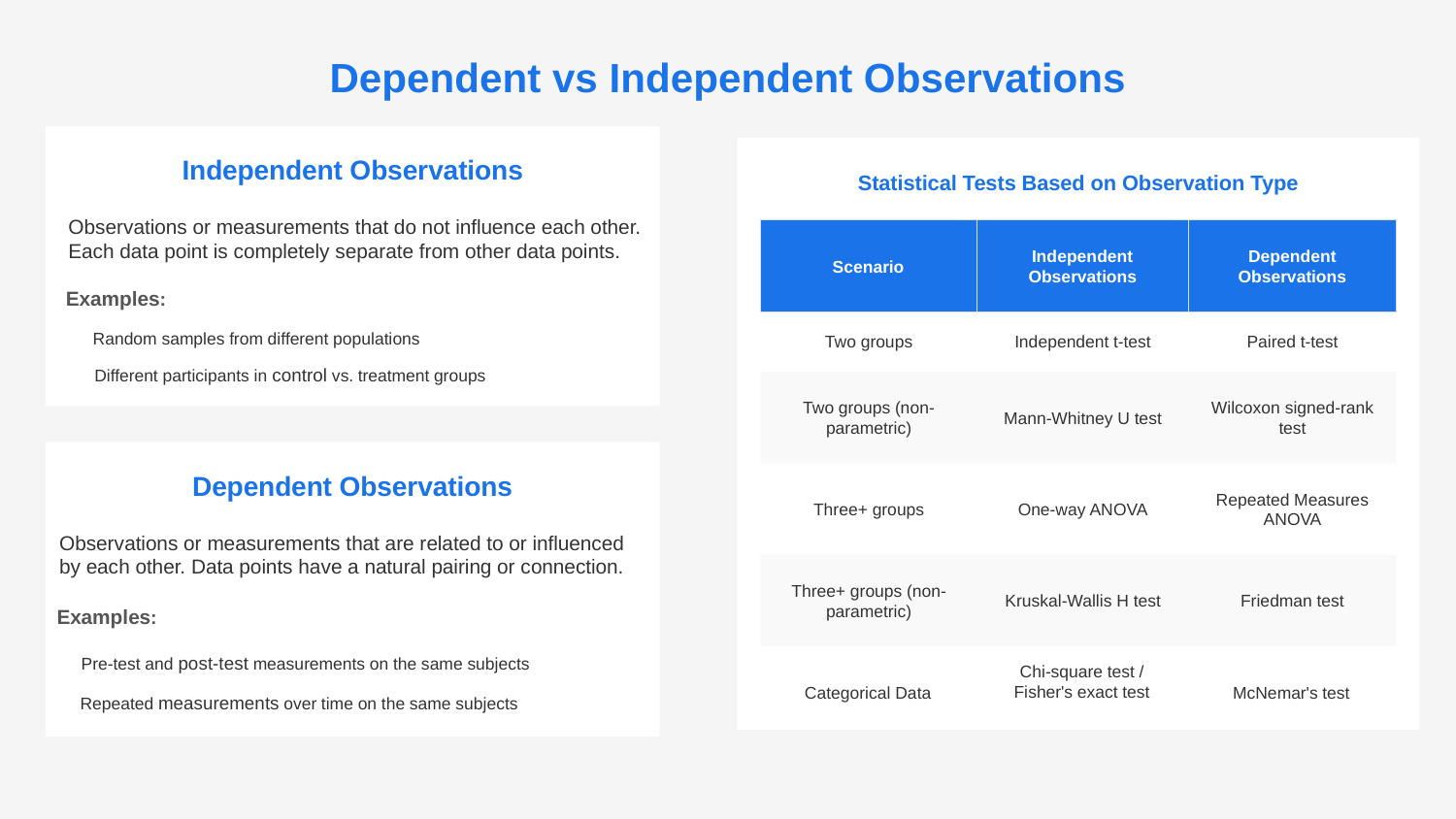

Dependent vs Independent Observations

Independent Observations
Observations or measurements that do not influence each other. Each data point is completely separate from other data points.
Examples:
Random samples from different populations
Different participants in control vs. treatment groups

Statistical Tests Based on Observation Type

Independent Observations
Dependent Observations
Scenario
Two groups
Independent t-test
Paired t-test

Two groups (non-parametric)
Wilcoxon signed-rank test
Mann-Whitney U test
Repeated Measures ANOVA
Three+ groups
One-way ANOVA

Three+ groups (non-parametric)
Kruskal-Wallis H test
Friedman test
Chi-square test / Fisher's exact test

Categorical Data
McNemar's test

Dependent Observations
Observations or measurements that are related to or influenced by each other. Data points have a natural pairing or connection.
Examples:
Pre-test and post-test measurements on the same subjects
Repeated measurements over time on the same subjects